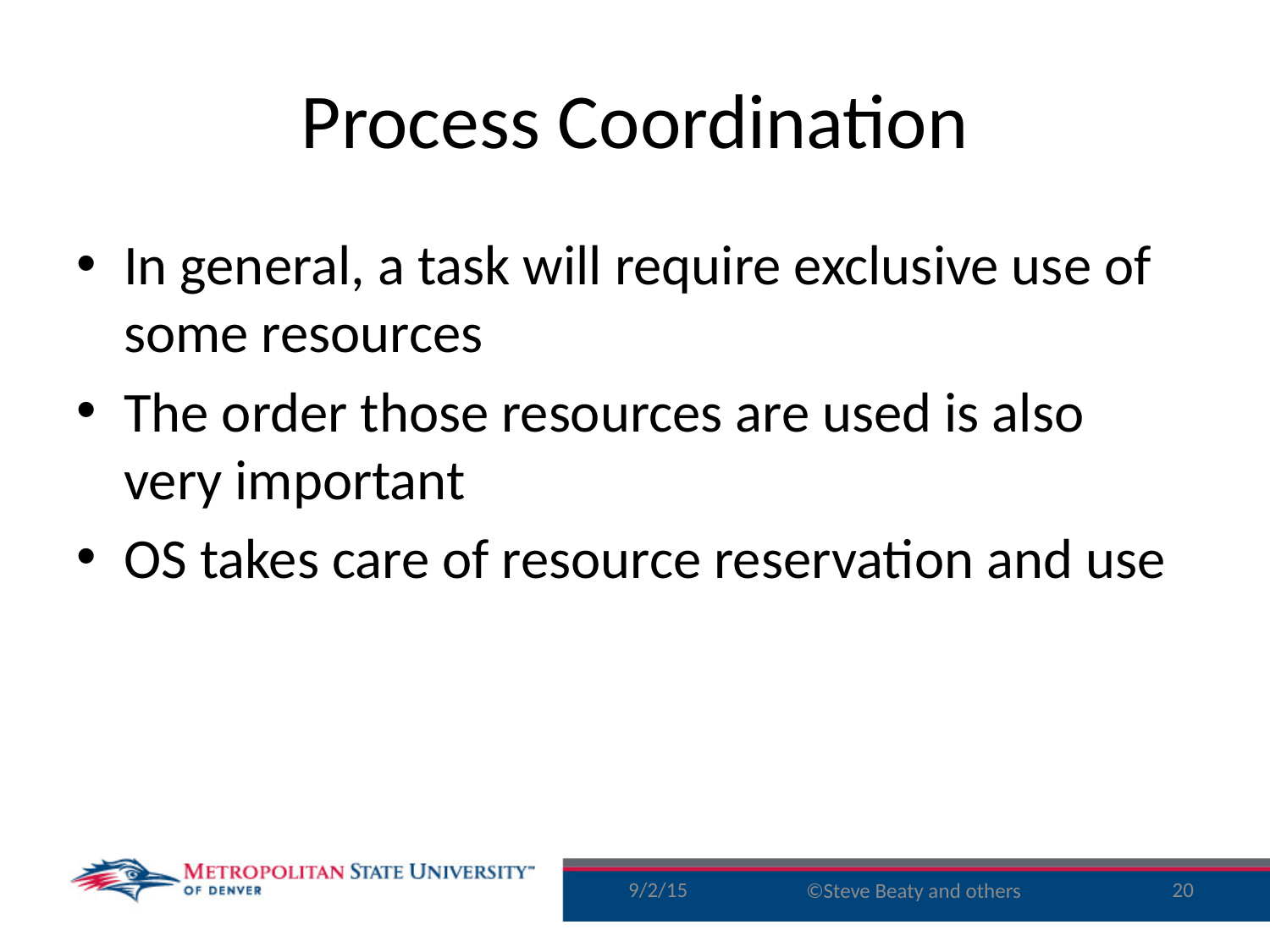

# Process Coordination
In general, a task will require exclusive use of some resources
The order those resources are used is also very important
OS takes care of resource reservation and use
9/2/15
20
©Steve Beaty and others